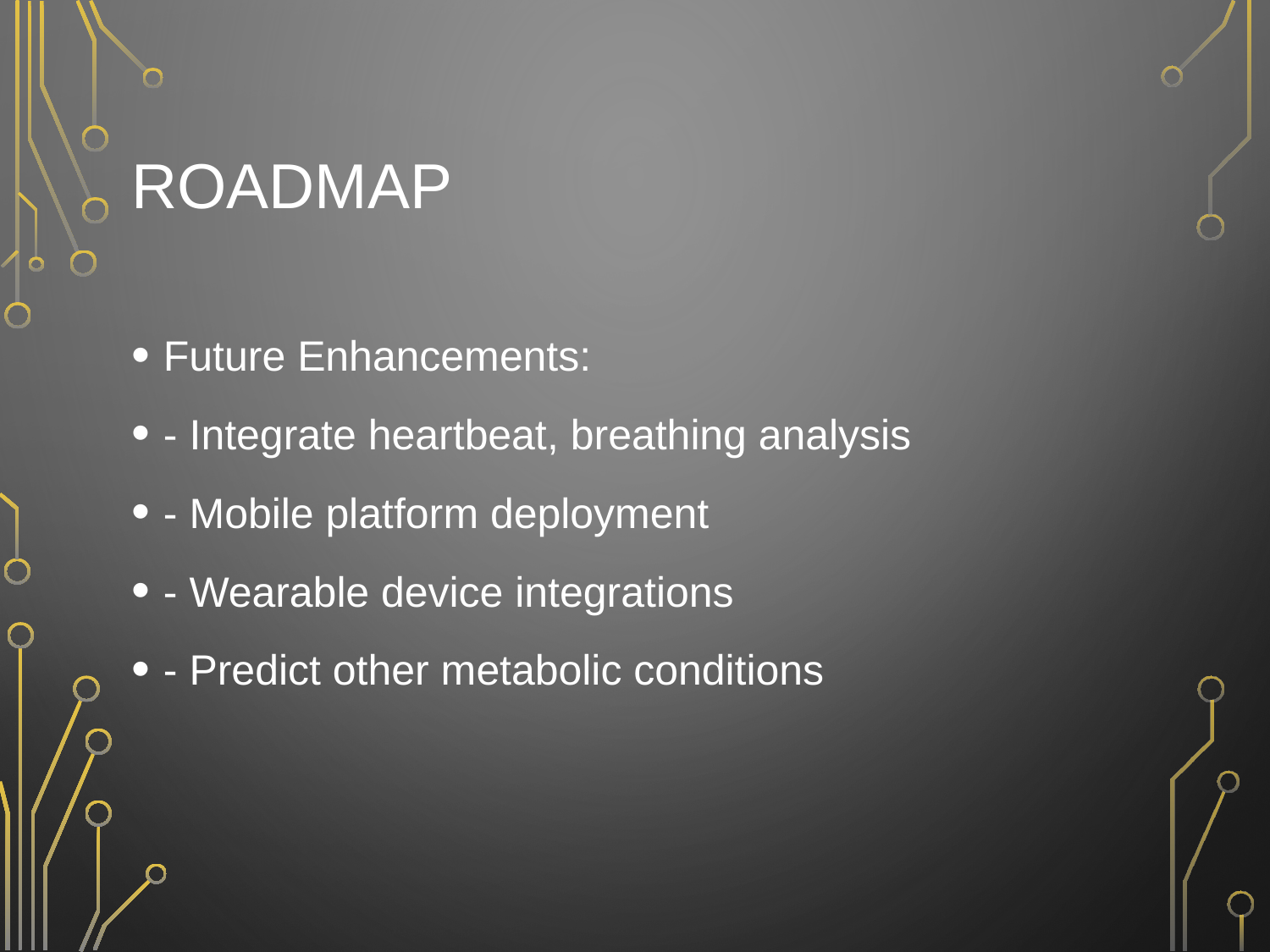

# Roadmap
Future Enhancements:
- Integrate heartbeat, breathing analysis
- Mobile platform deployment
- Wearable device integrations
- Predict other metabolic conditions